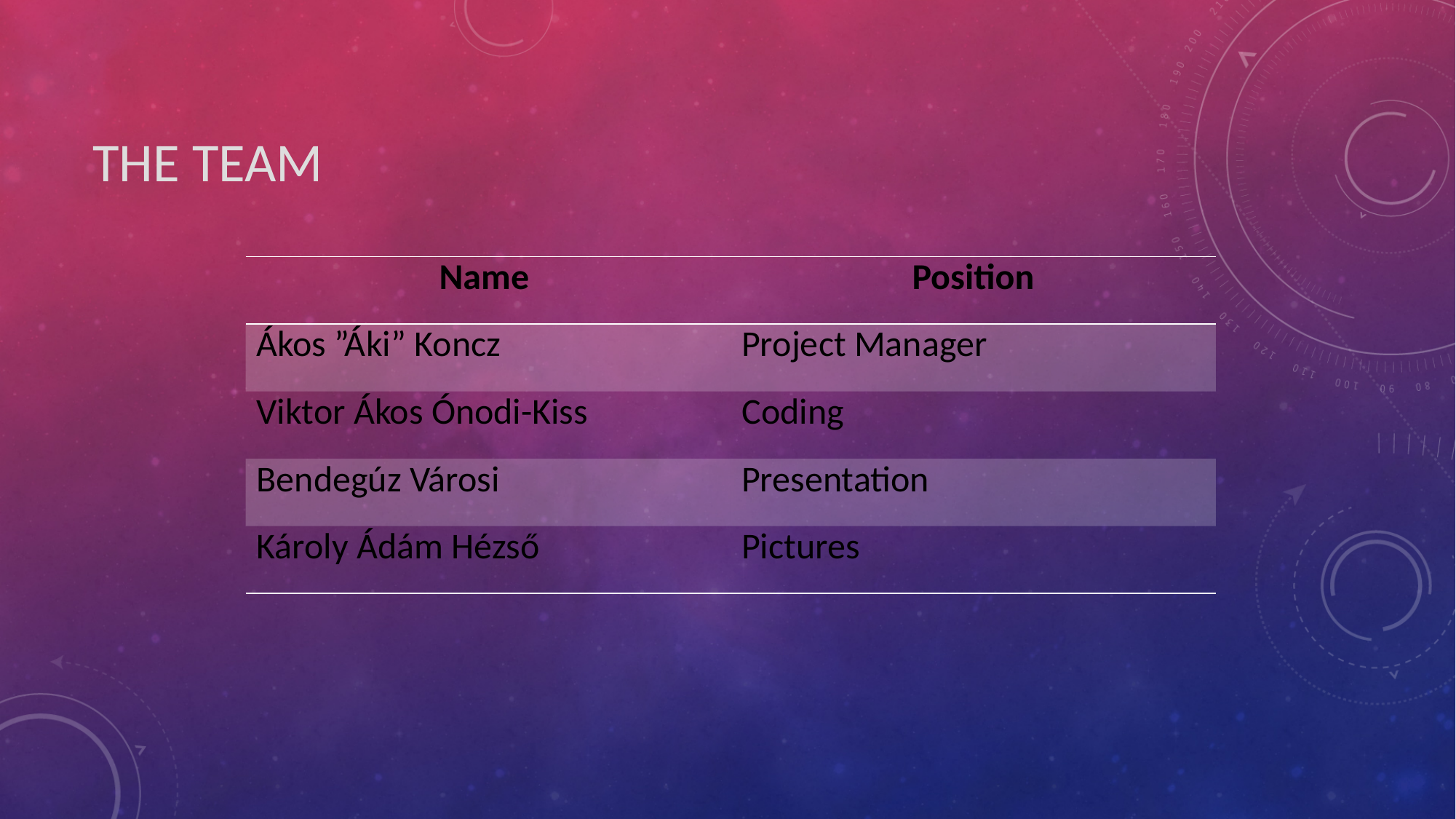

# The team
| Name | Position |
| --- | --- |
| Ákos ”Áki” Koncz | Project Manager |
| Viktor Ákos Ónodi-Kiss | Coding |
| Bendegúz Városi | Presentation |
| Károly Ádám Hézső | Pictures |